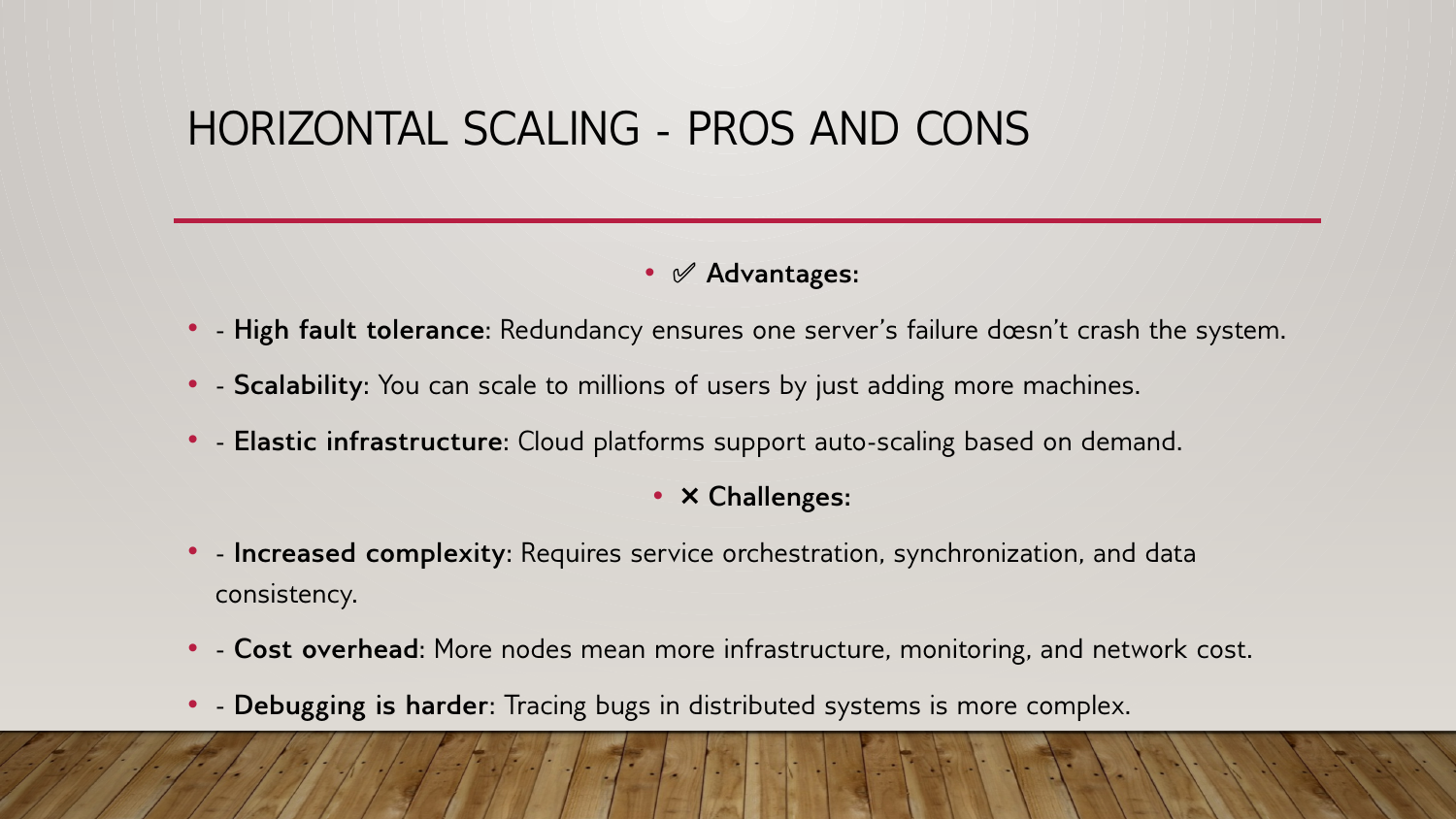

# Horizontal Scaling - Pros and Cons
✅ Advantages:
- High fault tolerance: Redundancy ensures one server’s failure doesn’t crash the system.
- Scalability: You can scale to millions of users by just adding more machines.
- Elastic infrastructure: Cloud platforms support auto-scaling based on demand.
❌ Challenges:
- Increased complexity: Requires service orchestration, synchronization, and data consistency.
- Cost overhead: More nodes mean more infrastructure, monitoring, and network cost.
- Debugging is harder: Tracing bugs in distributed systems is more complex.